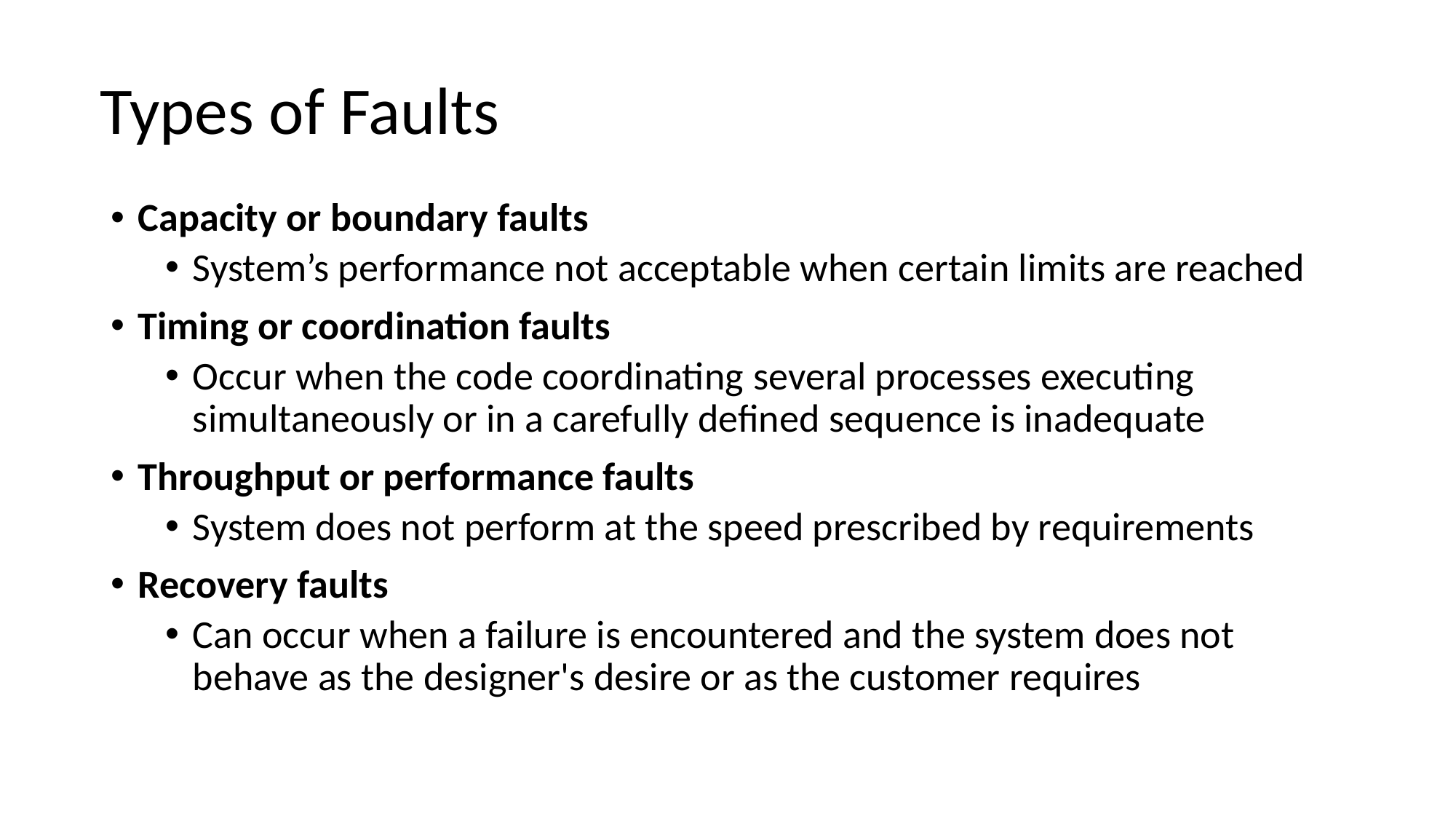

# Types of Faults
Capacity or boundary faults
System’s performance not acceptable when certain limits are reached
Timing or coordination faults
Occur when the code coordinating several processes executing simultaneously or in a carefully defined sequence is inadequate
Throughput or performance faults
System does not perform at the speed prescribed by requirements
Recovery faults
Can occur when a failure is encountered and the system does not behave as the designer's desire or as the customer requires